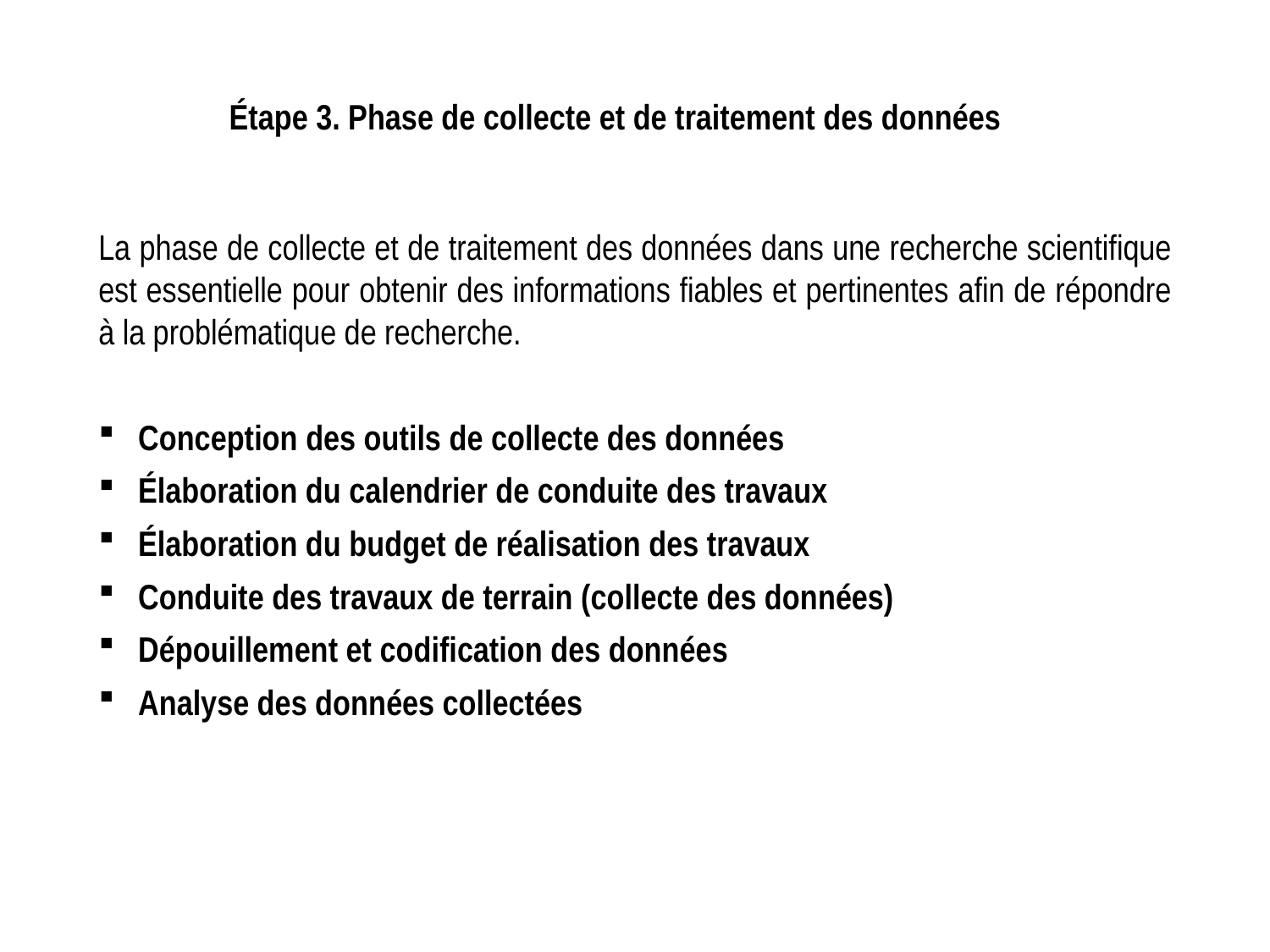

Étape 3. Phase de collecte et de traitement des données
La phase de collecte et de traitement des données dans une recherche scientifique est essentielle pour obtenir des informations fiables et pertinentes afin de répondre à la problématique de recherche.

Conception des outils de collecte des données
Élaboration du calendrier de conduite des travaux
Élaboration du budget de réalisation des travaux
Conduite des travaux de terrain (collecte des données)
Dépouillement et codification des données
Analyse des données collectées